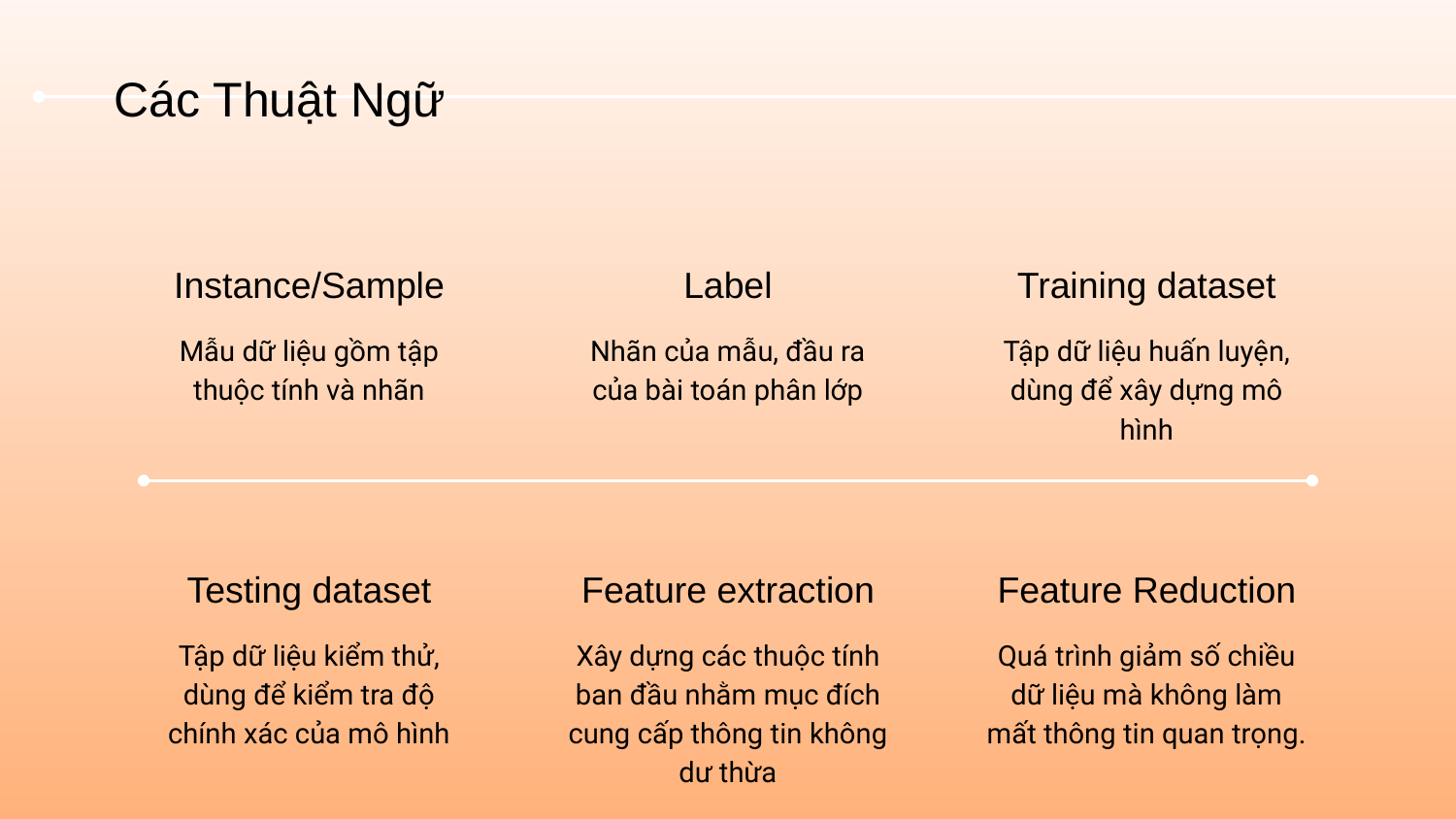

# Các Thuật Ngữ
Instance/Sample
Label
Training dataset
Mẫu dữ liệu gồm tập thuộc tính và nhãn
Nhãn của mẫu, đầu ra của bài toán phân lớp
Tập dữ liệu huấn luyện, dùng để xây dựng mô hình
Testing dataset
Feature extraction
Feature Reduction
Tập dữ liệu kiểm thử, dùng để kiểm tra độ chính xác của mô hình
Xây dựng các thuộc tính ban đầu nhằm mục đích cung cấp thông tin không dư thừa
Quá trình giảm số chiều dữ liệu mà không làm mất thông tin quan trọng.